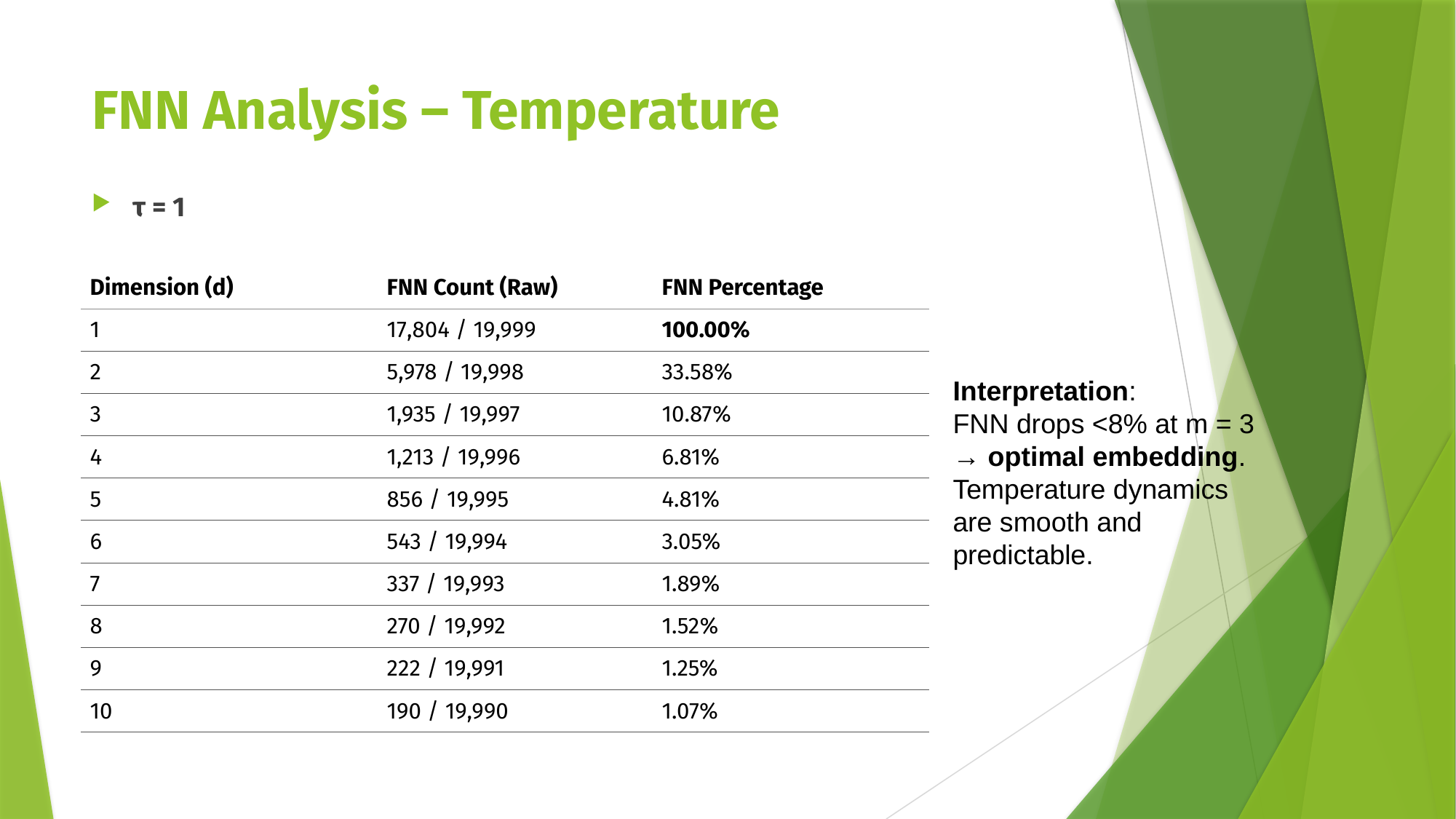

# FNN Analysis – Temperature
τ = 1
| Dimension (d) | FNN Count (Raw) | FNN Percentage |
| --- | --- | --- |
| 1 | 17,804 / 19,999 | 100.00% |
| 2 | 5,978 / 19,998 | 33.58% |
| 3 | 1,935 / 19,997 | 10.87% |
| 4 | 1,213 / 19,996 | 6.81% |
| 5 | 856 / 19,995 | 4.81% |
| 6 | 543 / 19,994 | 3.05% |
| 7 | 337 / 19,993 | 1.89% |
| 8 | 270 / 19,992 | 1.52% |
| 9 | 222 / 19,991 | 1.25% |
| 10 | 190 / 19,990 | 1.07% |
Interpretation:
FNN drops <8% at m = 3 → optimal embedding.
Temperature dynamics are smooth and predictable.